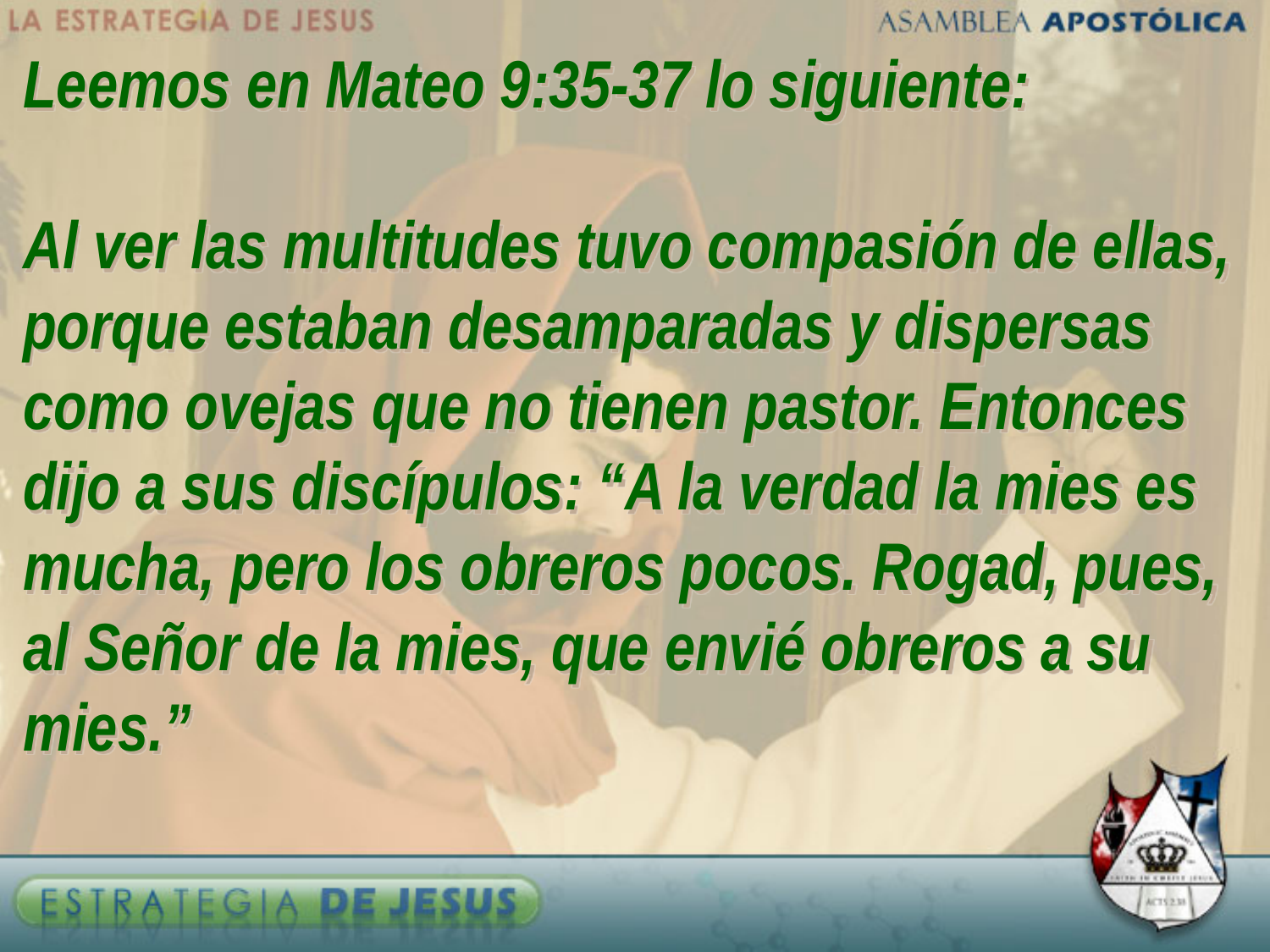

Leemos en Mateo 9:35-37 lo siguiente:

Al ver las multitudes tuvo compasión de ellas, porque estaban desamparadas y dispersas como ovejas que no tienen pastor. Entonces dijo a sus discípulos: “A la verdad la mies es mucha, pero los obreros pocos. Rogad, pues, al Señor de la mies, que envié obreros a su mies.”